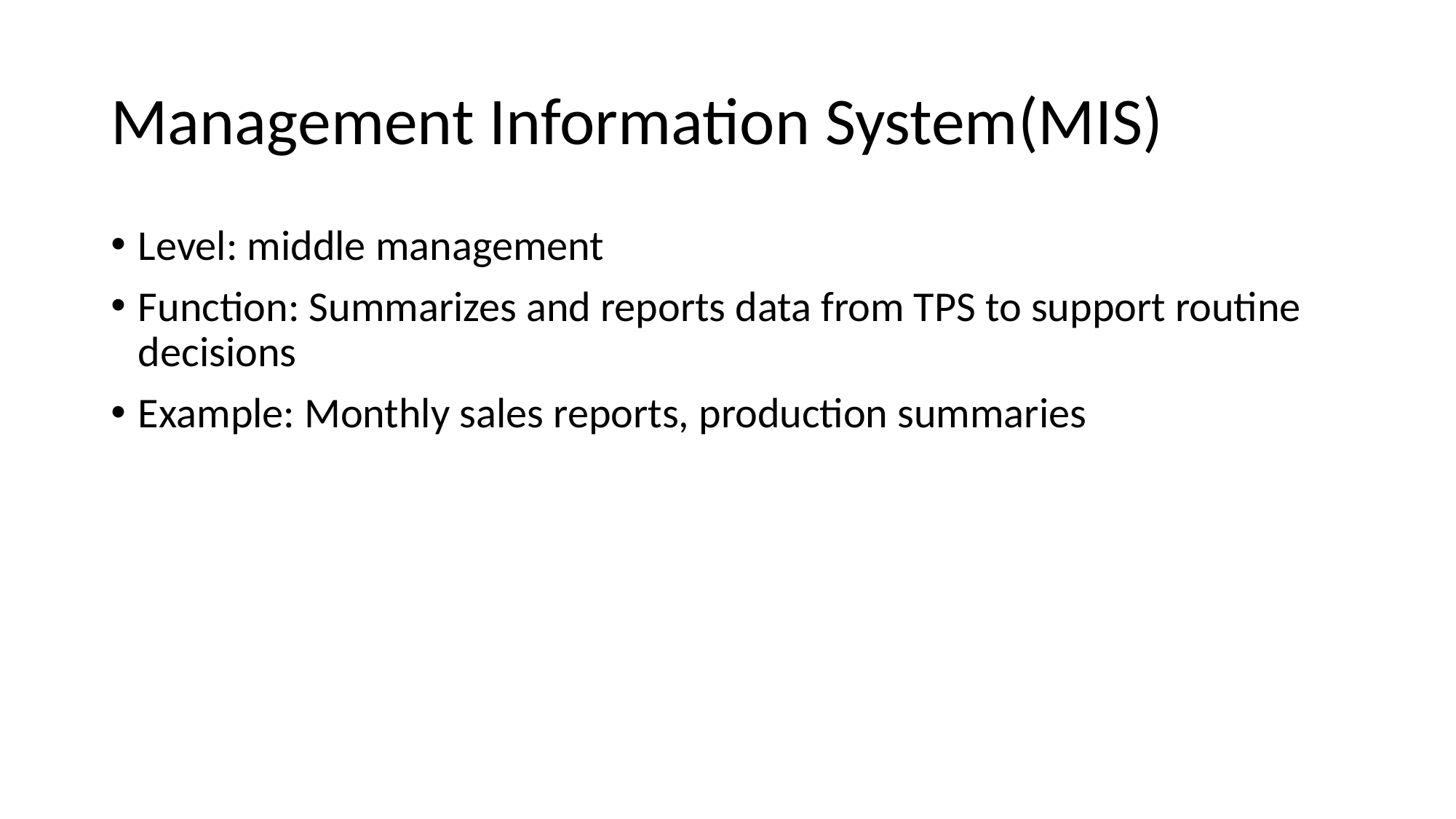

# Management Information System(MIS)
Level: middle management
Function: Summarizes and reports data from TPS to support routine decisions
Example: Monthly sales reports, production summaries